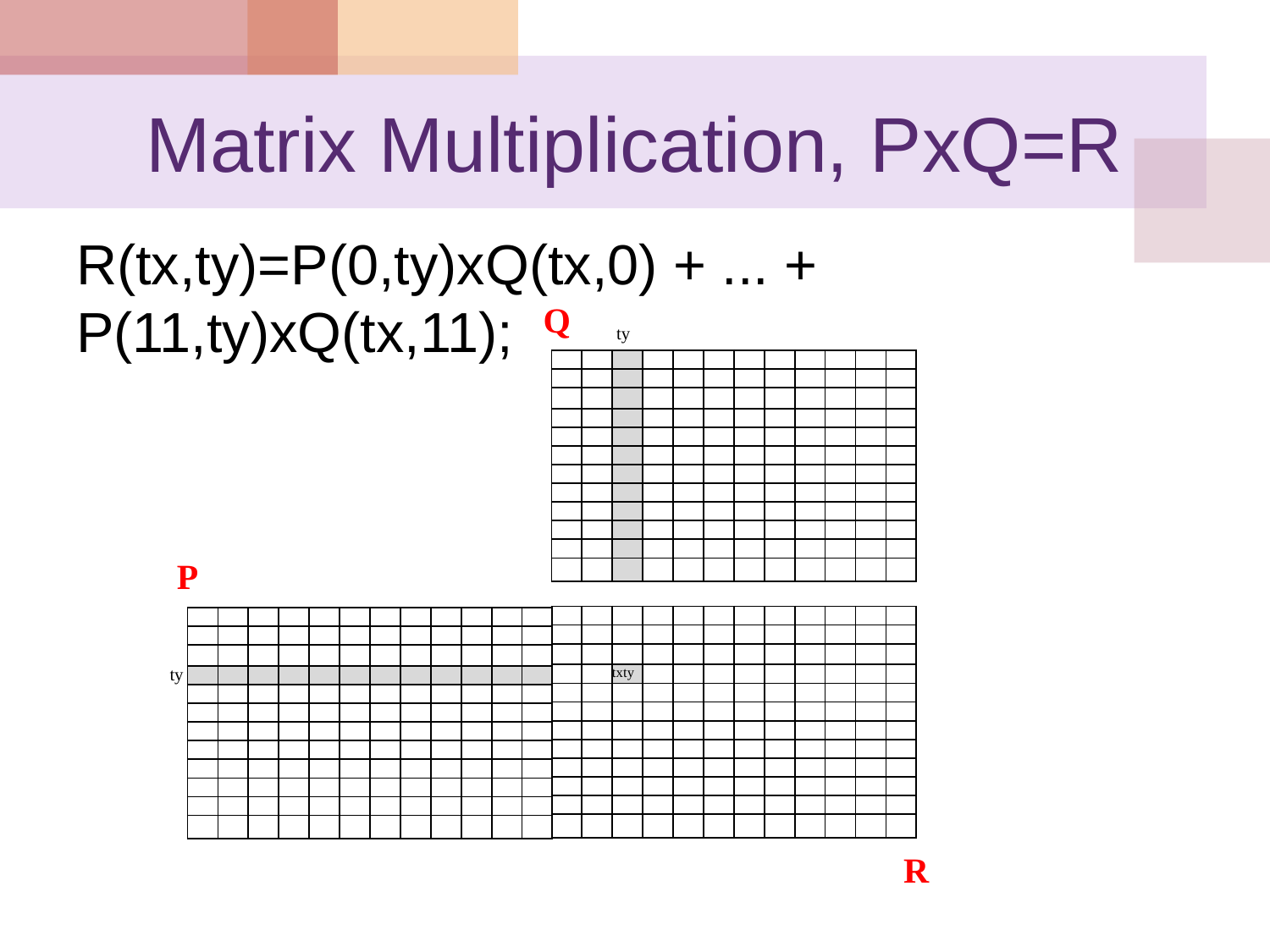

# Matrix Multiplication, PxQ=R
R(tx,ty)=P(0,ty)xQ(tx,0) + ... + P(11,ty)xQ(tx,11);
Q
ty
txty
R
|  |  |  |  |  |  |  |  |  |  |  |  |
| --- | --- | --- | --- | --- | --- | --- | --- | --- | --- | --- | --- |
|  |  |  |  |  |  |  |  |  |  |  |  |
|  |  |  |  |  |  |  |  |  |  |  |  |
|  |  |  |  |  |  |  |  |  |  |  |  |
|  |  |  |  |  |  |  |  |  |  |  |  |
|  |  |  |  |  |  |  |  |  |  |  |  |
|  |  |  |  |  |  |  |  |  |  |  |  |
|  |  |  |  |  |  |  |  |  |  |  |  |
|  |  |  |  |  |  |  |  |  |  |  |  |
|  |  |  |  |  |  |  |  |  |  |  |  |
|  |  |  |  |  |  |  |  |  |  |  |  |
|  |  |  |  |  |  |  |  |  |  |  |  |
P
|  |  |  |  |  |  |  |  |  |  |  |  |
| --- | --- | --- | --- | --- | --- | --- | --- | --- | --- | --- | --- |
|  |  |  |  |  |  |  |  |  |  |  |  |
|  |  |  |  |  |  |  |  |  |  |  |  |
|  |  |  |  |  |  |  |  |  |  |  |  |
|  |  |  |  |  |  |  |  |  |  |  |  |
|  |  |  |  |  |  |  |  |  |  |  |  |
|  |  |  |  |  |  |  |  |  |  |  |  |
|  |  |  |  |  |  |  |  |  |  |  |  |
|  |  |  |  |  |  |  |  |  |  |  |  |
|  |  |  |  |  |  |  |  |  |  |  |  |
|  |  |  |  |  |  |  |  |  |  |  |  |
|  |  |  |  |  |  |  |  |  |  |  |  |
|  |  |  |  |  |  |  |  |  |  |  |  |
| --- | --- | --- | --- | --- | --- | --- | --- | --- | --- | --- | --- |
|  |  |  |  |  |  |  |  |  |  |  |  |
|  |  |  |  |  |  |  |  |  |  |  |  |
|  |  |  |  |  |  |  |  |  |  |  |  |
|  |  |  |  |  |  |  |  |  |  |  |  |
|  |  |  |  |  |  |  |  |  |  |  |  |
|  |  |  |  |  |  |  |  |  |  |  |  |
|  |  |  |  |  |  |  |  |  |  |  |  |
|  |  |  |  |  |  |  |  |  |  |  |  |
|  |  |  |  |  |  |  |  |  |  |  |  |
|  |  |  |  |  |  |  |  |  |  |  |  |
|  |  |  |  |  |  |  |  |  |  |  |  |
ty